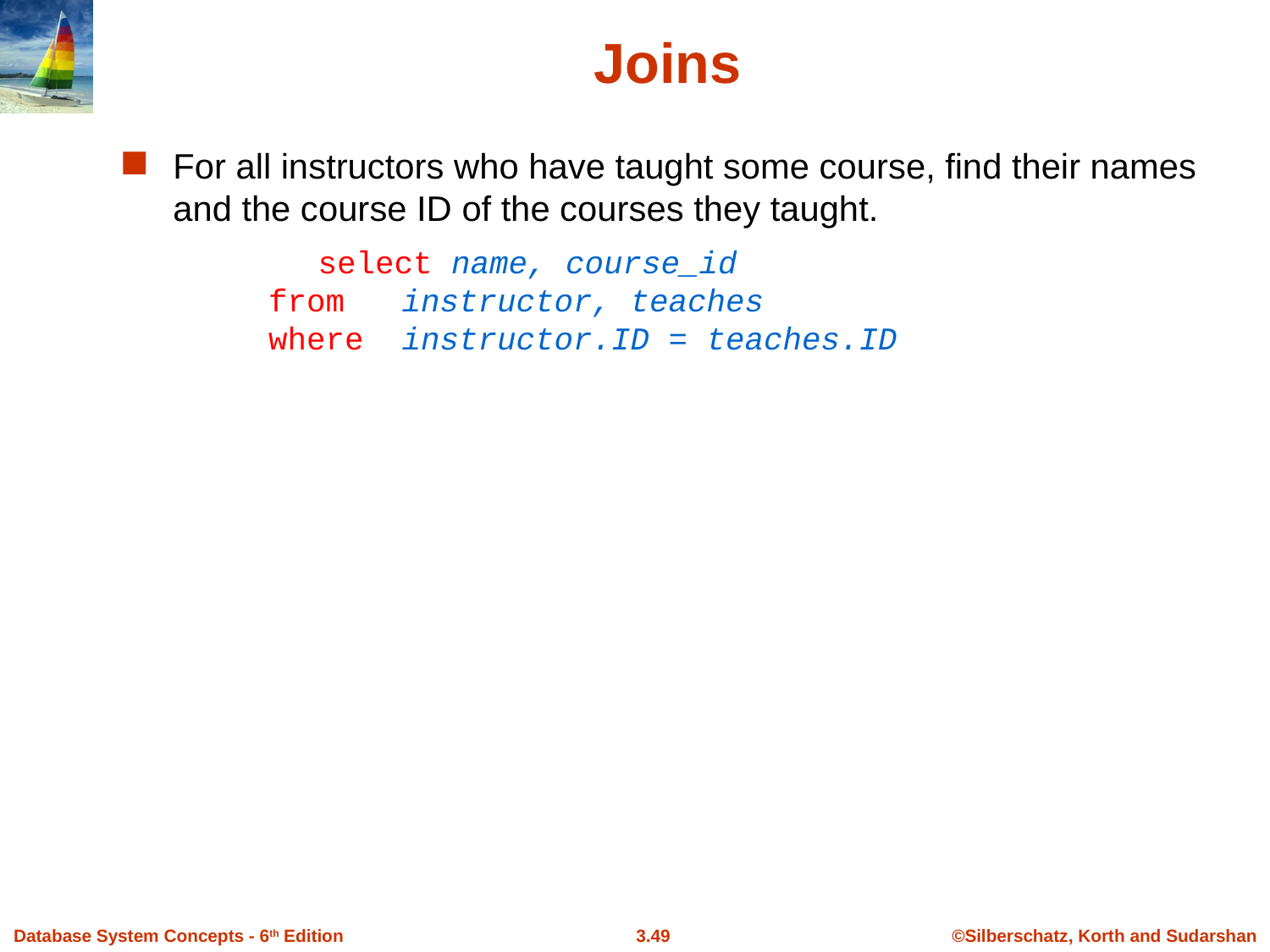

Joins
For all instructors who have taught some course, find their names and the course ID of the courses they taught.
		  select name, course_id
     from   instructor, teaches
     where  instructor.ID = teaches.ID